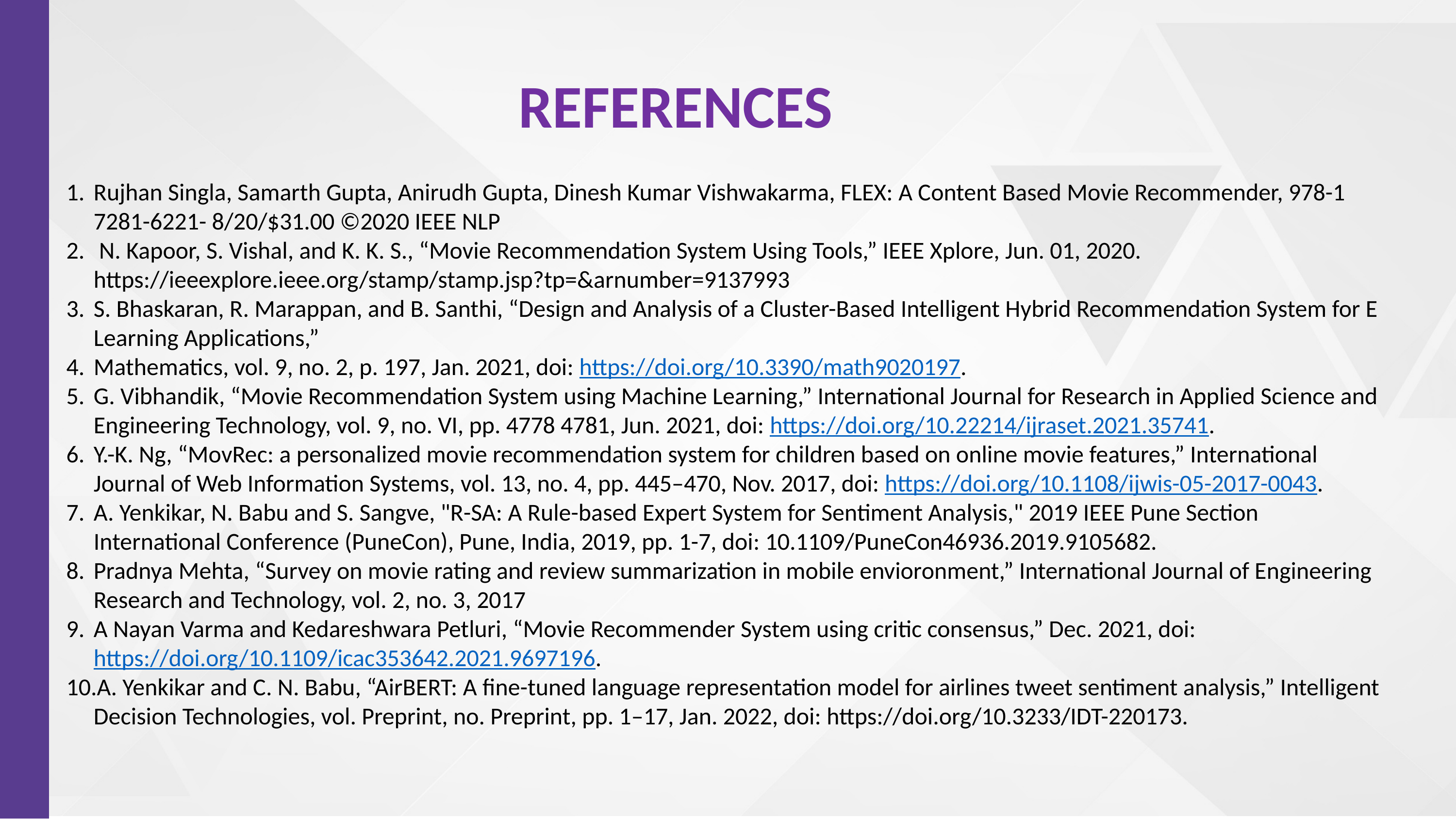

REFERENCES
Rujhan Singla, Samarth Gupta, Anirudh Gupta, Dinesh Kumar Vishwakarma, FLEX: A Content Based Movie Recommender, 978-1 7281-6221- 8/20/$31.00 ©2020 IEEE NLP
 N. Kapoor, S. Vishal, and K. K. S., “Movie Recommendation System Using Tools,” IEEE Xplore, Jun. 01, 2020. https://ieeexplore.ieee.org/stamp/stamp.jsp?tp=&arnumber=9137993
S. Bhaskaran, R. Marappan, and B. Santhi, “Design and Analysis of a Cluster-Based Intelligent Hybrid Recommendation System for E Learning Applications,”
Mathematics, vol. 9, no. 2, p. 197, Jan. 2021, doi: https://doi.org/10.3390/math9020197.
G. Vibhandik, “Movie Recommendation System using Machine Learning,” International Journal for Research in Applied Science and Engineering Technology, vol. 9, no. VI, pp. 4778 4781, Jun. 2021, doi: https://doi.org/10.22214/ijraset.2021.35741.
Y.-K. Ng, “MovRec: a personalized movie recommendation system for children based on online movie features,” International Journal of Web Information Systems, vol. 13, no. 4, pp. 445–470, Nov. 2017, doi: https://doi.org/10.1108/ijwis-05-2017-0043.
A. Yenkikar, N. Babu and S. Sangve, "R-SA: A Rule-based Expert System for Sentiment Analysis," 2019 IEEE Pune Section International Conference (PuneCon), Pune, India, 2019, pp. 1-7, doi: 10.1109/PuneCon46936.2019.9105682.
Pradnya Mehta, “Survey on movie rating and review summarization in mobile envioronment,” International Journal of Engineering Research and Technology, vol. 2, no. 3, 2017
A Nayan Varma and Kedareshwara Petluri, “Movie Recommender System using critic consensus,” Dec. 2021, doi: https://doi.org/10.1109/icac353642.2021.9697196.
A. Yenkikar and C. N. Babu, “AirBERT: A fine-tuned language representation model for airlines tweet sentiment analysis,” Intelligent Decision Technologies, vol. Preprint, no. Preprint, pp. 1–17, Jan. 2022, doi: https://doi.org/10.3233/IDT-220173.
13